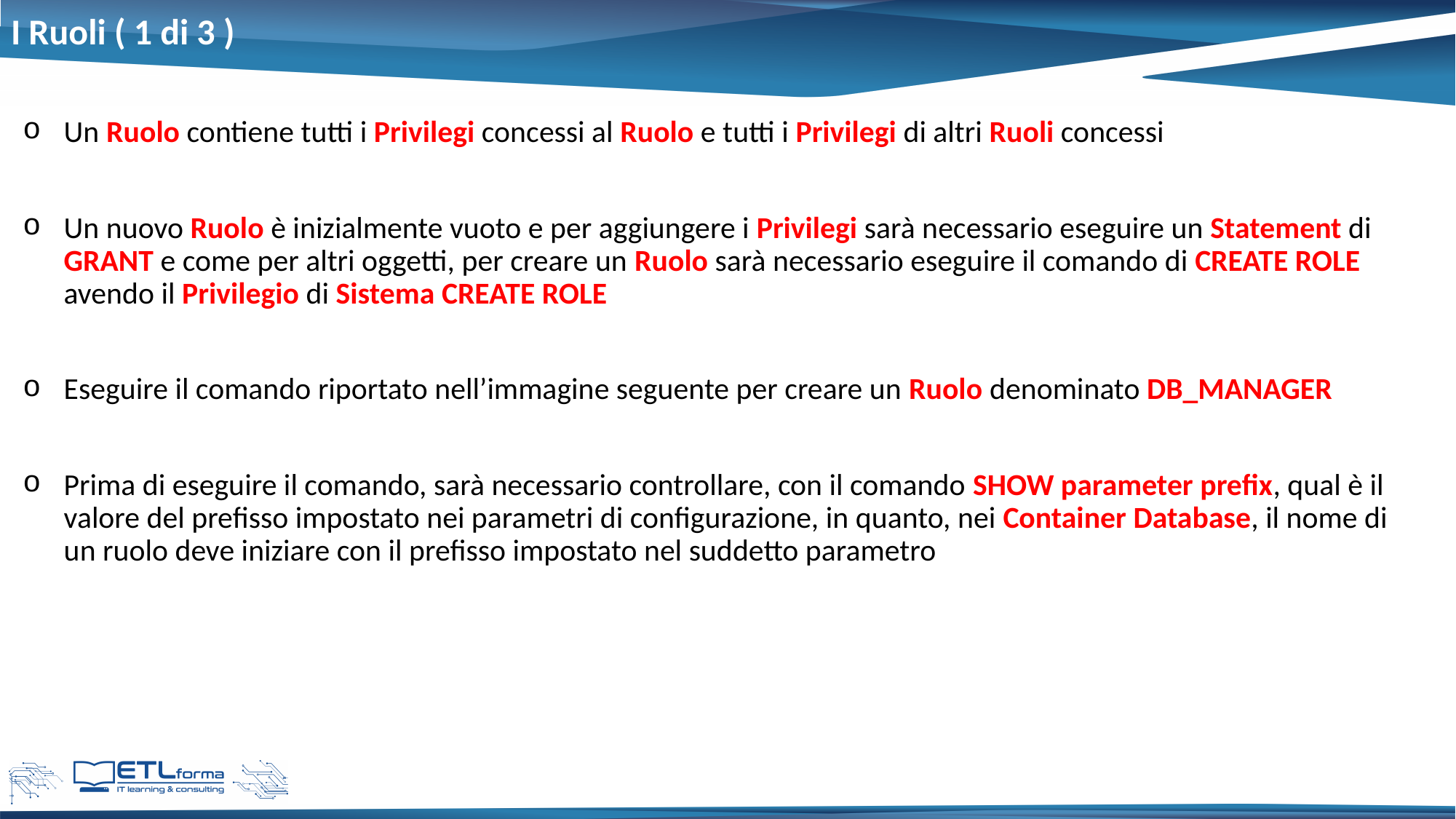

# I Ruoli ( 1 di 3 )
Un Ruolo contiene tutti i Privilegi concessi al Ruolo e tutti i Privilegi di altri Ruoli concessi

Un nuovo Ruolo è inizialmente vuoto e per aggiungere i Privilegi sarà necessario eseguire un Statement di GRANT e come per altri oggetti, per creare un Ruolo sarà necessario eseguire il comando di CREATE ROLE avendo il Privilegio di Sistema CREATE ROLE

Eseguire il comando riportato nell’immagine seguente per creare un Ruolo denominato DB_MANAGER

Prima di eseguire il comando, sarà necessario controllare, con il comando SHOW parameter prefix, qual è il valore del prefisso impostato nei parametri di configurazione, in quanto, nei Container Database, il nome di un ruolo deve iniziare con il prefisso impostato nel suddetto parametro